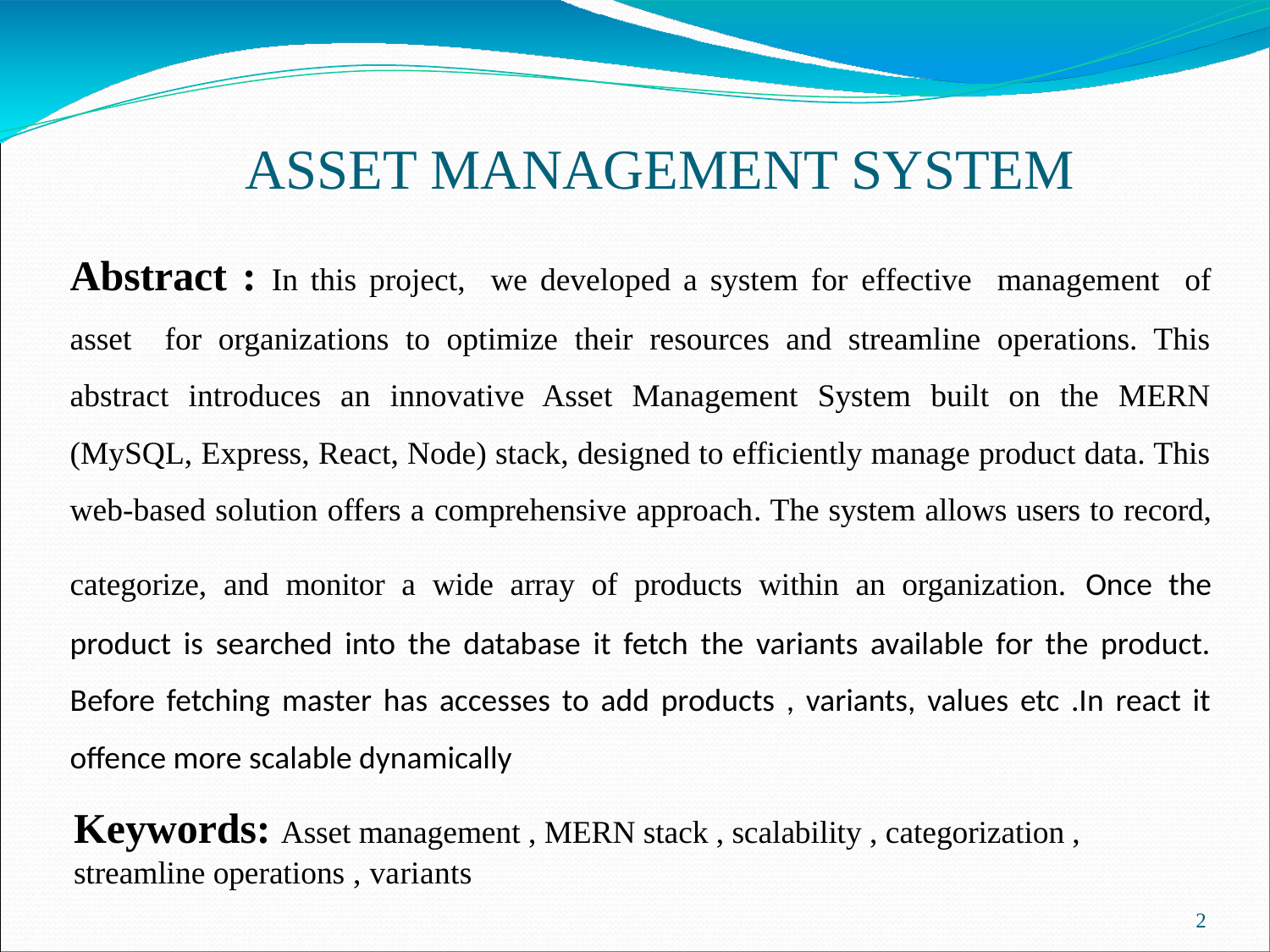

# ASSET MANAGEMENT SYSTEM
Abstract : In this project,  we developed a system for effective  management  of asset  for organizations to optimize their resources and streamline operations. This abstract introduces an innovative Asset Management System built on the MERN (MySQL, Express, React, Node) stack, designed to efficiently manage product data. This web-based solution offers a comprehensive approach. The system allows users to record, categorize, and monitor a wide array of products within an organization. Once the product is searched into the database it fetch the variants available for the product. Before fetching master has accesses to add products , variants, values etc .In react it offence more scalable dynamically
Keywords: Asset management , MERN stack , scalability , categorization , streamline operations , variants
2